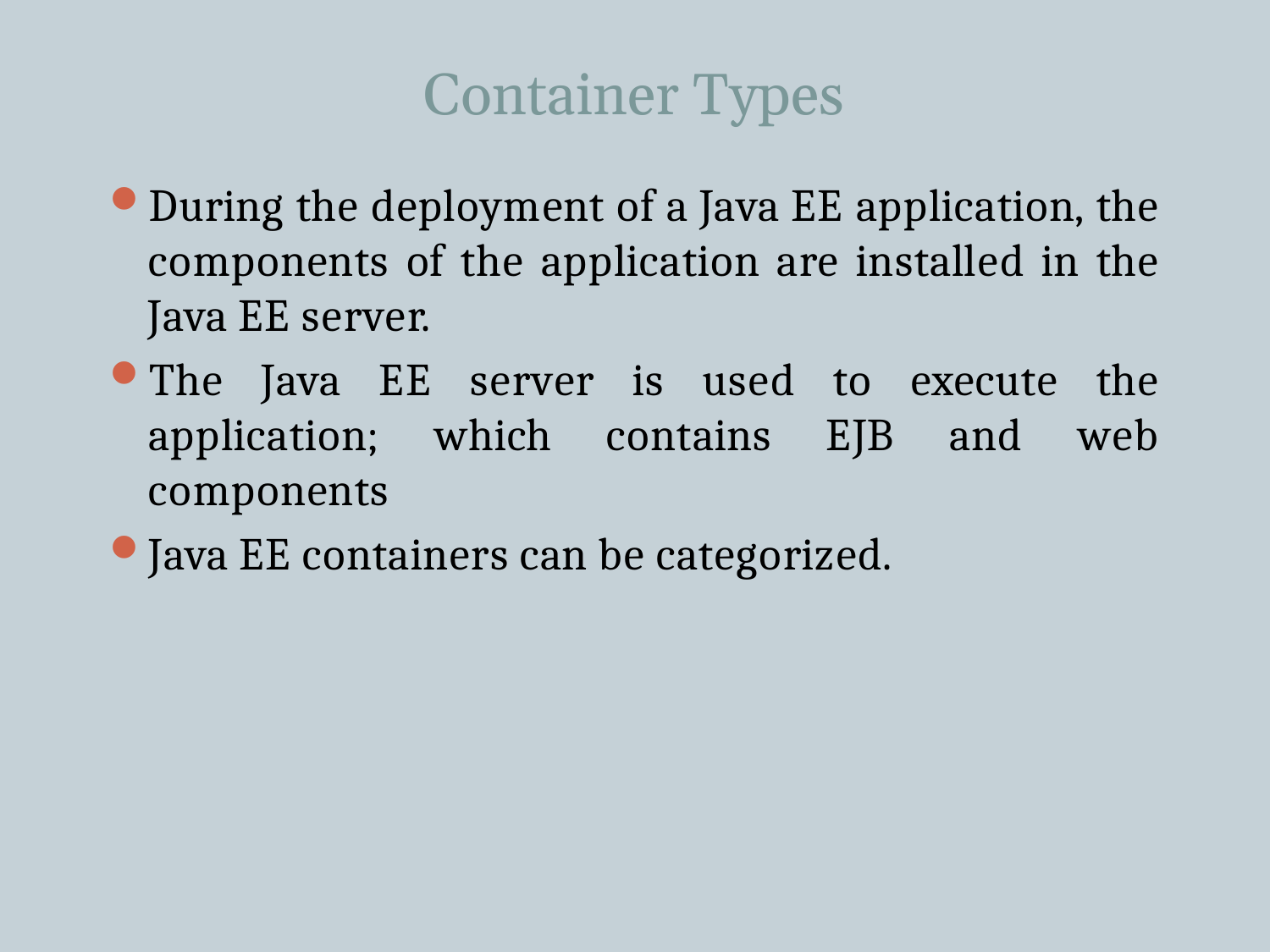

# Container Types
During the deployment of a Java EE application, the components of the application are installed in the Java EE server.
The Java EE server is used to execute the application; which contains EJB and web components
Java EE containers can be categorized.